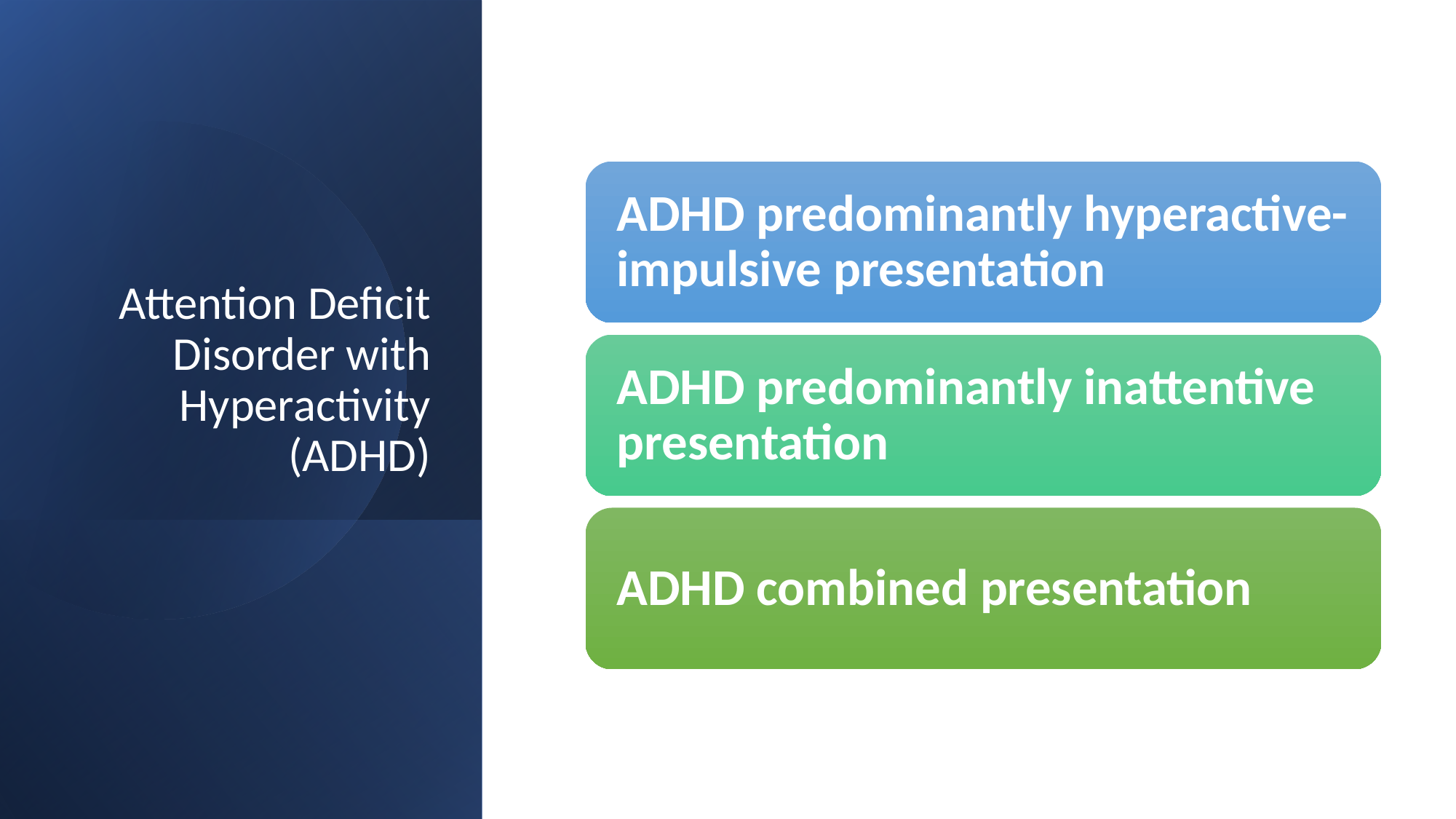

ADHD predominantly hyperactive-impulsive presentation
ADHD predominantly inattentive presentation
ADHD combined presentation

# Attention Deficit Disorder with Hyperactivity (ADHD)